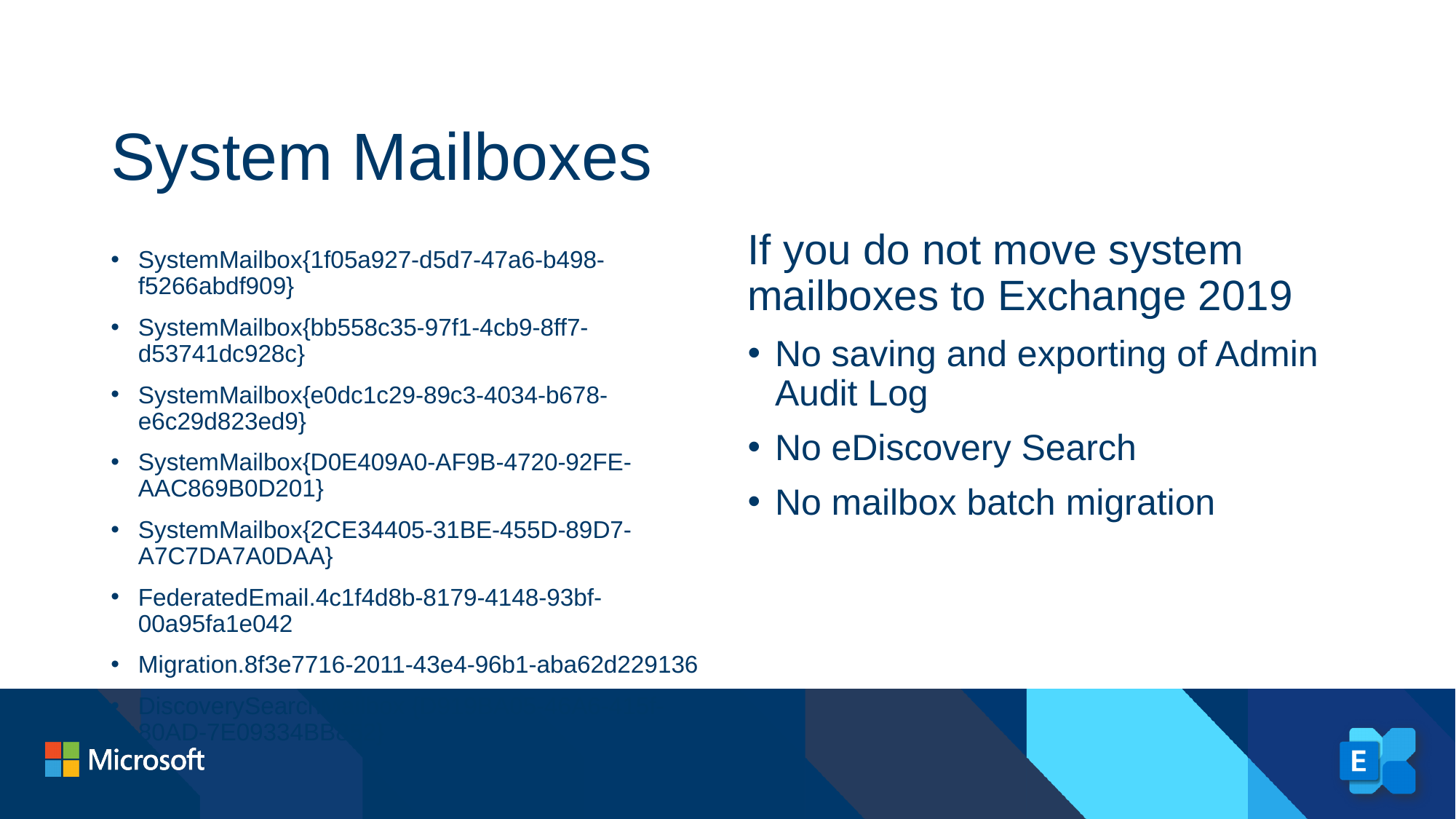

# System Mailboxes
If you do not move system mailboxes to Exchange 2019
No saving and exporting of Admin Audit Log
No eDiscovery Search
No mailbox batch migration
SystemMailbox{1f05a927-d5d7-47a6-b498-f5266abdf909}
SystemMailbox{bb558c35-97f1-4cb9-8ff7-d53741dc928c}
SystemMailbox{e0dc1c29-89c3-4034-b678-e6c29d823ed9}
SystemMailbox{D0E409A0-AF9B-4720-92FE-AAC869B0D201}
SystemMailbox{2CE34405-31BE-455D-89D7-A7C7DA7A0DAA}
FederatedEmail.4c1f4d8b-8179-4148-93bf-00a95fa1e042
Migration.8f3e7716-2011-43e4-96b1-aba62d229136
DiscoverySearchMailbox {D919BA05-46A6-415f-80AD-7E09334BB852}